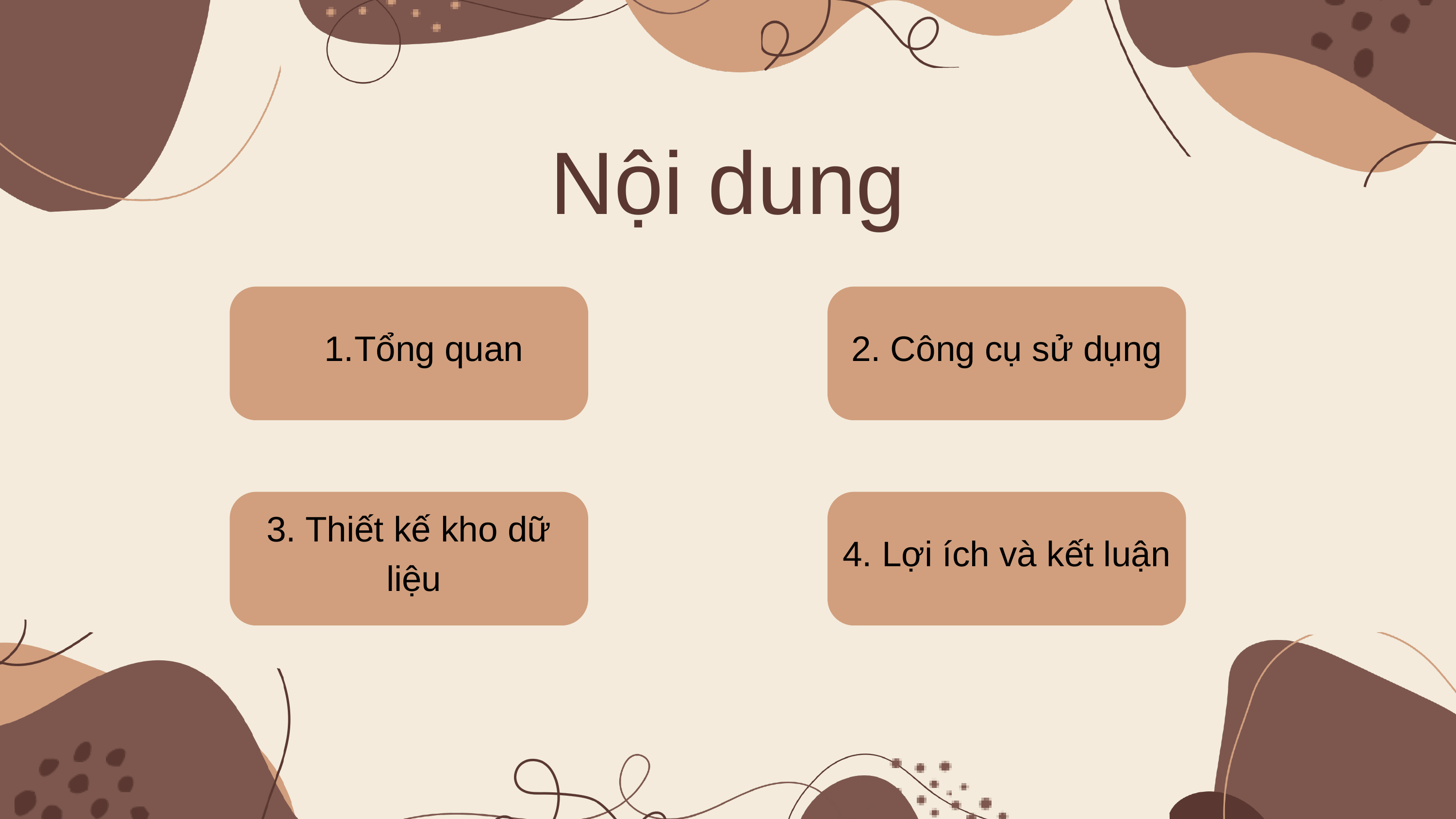

Nội dung

Tổng quan

2. Công cụ sử dụng

3. Thiết kế kho dữ
 liệu

4. Lợi ích và kết luận